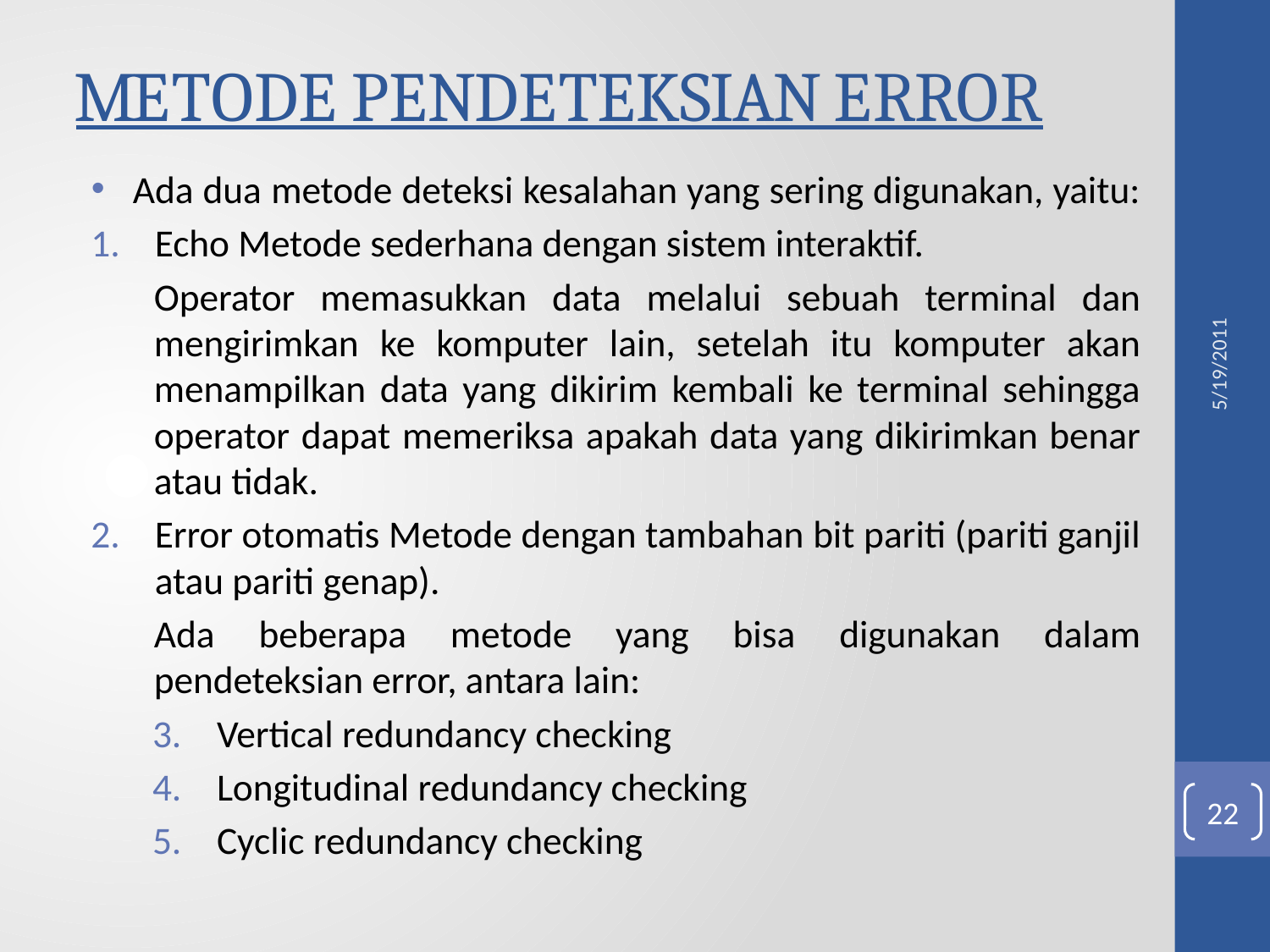

# METODE PENDETEKSIAN ERROR
 Ada dua metode deteksi kesalahan yang sering digunakan, yaitu:
Echo Metode sederhana dengan sistem interaktif.
Operator memasukkan data melalui sebuah terminal dan mengirimkan ke komputer lain, setelah itu komputer akan menampilkan data yang dikirim kembali ke terminal sehingga operator dapat memeriksa apakah data yang dikirimkan benar atau tidak.
Error otomatis Metode dengan tambahan bit pariti (pariti ganjil atau pariti genap).
Ada beberapa metode yang bisa digunakan dalam pendeteksian error, antara lain:
Vertical redundancy checking
Longitudinal redundancy checking
Cyclic redundancy checking
5/19/2011
22